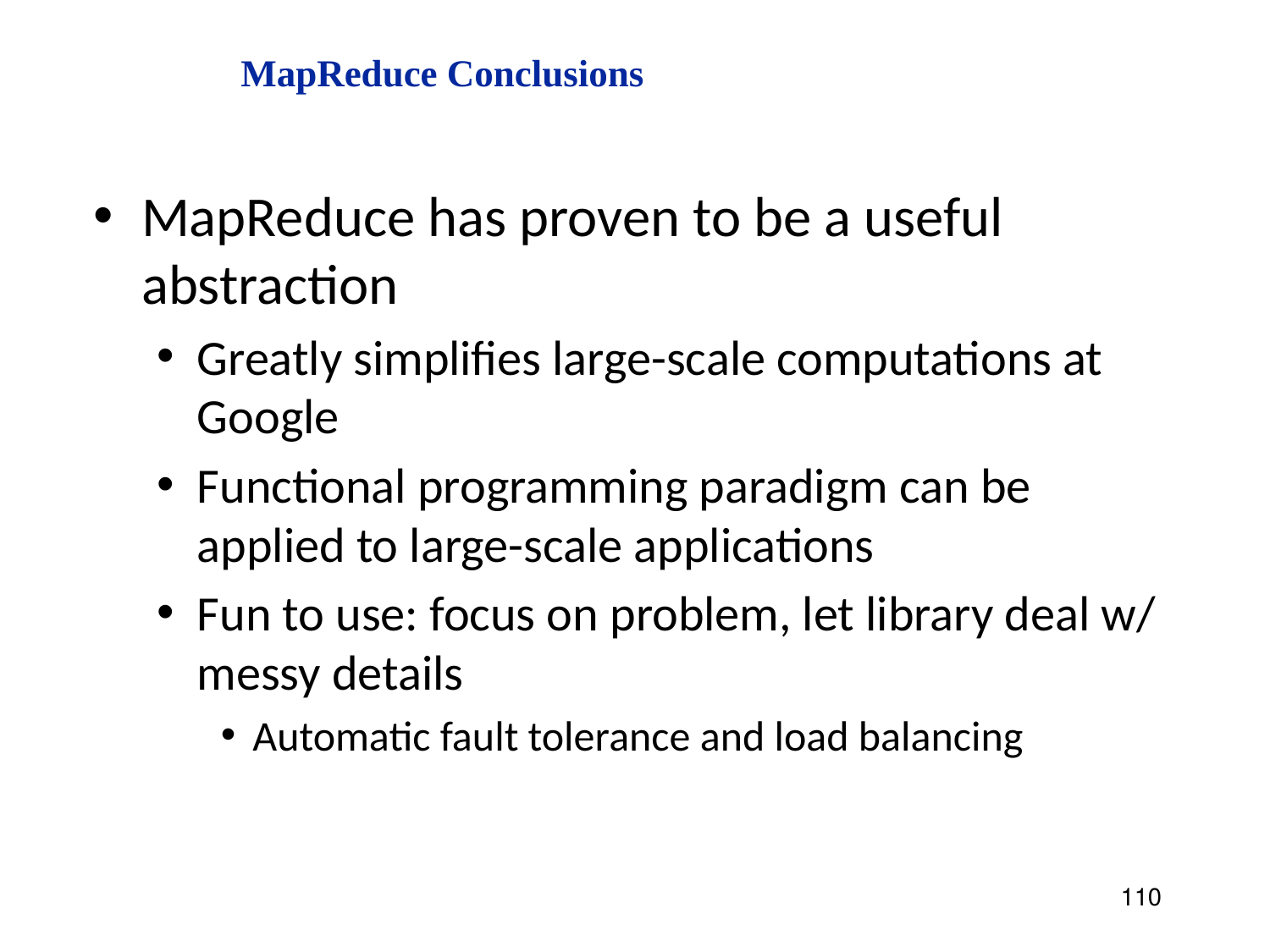

MapReduce Conclusions
MapReduce has proven to be a useful abstraction
Greatly simplifies large-scale computations at Google
Functional programming paradigm can be applied to large-scale applications
Fun to use: focus on problem, let library deal w/ messy details
Automatic fault tolerance and load balancing
110